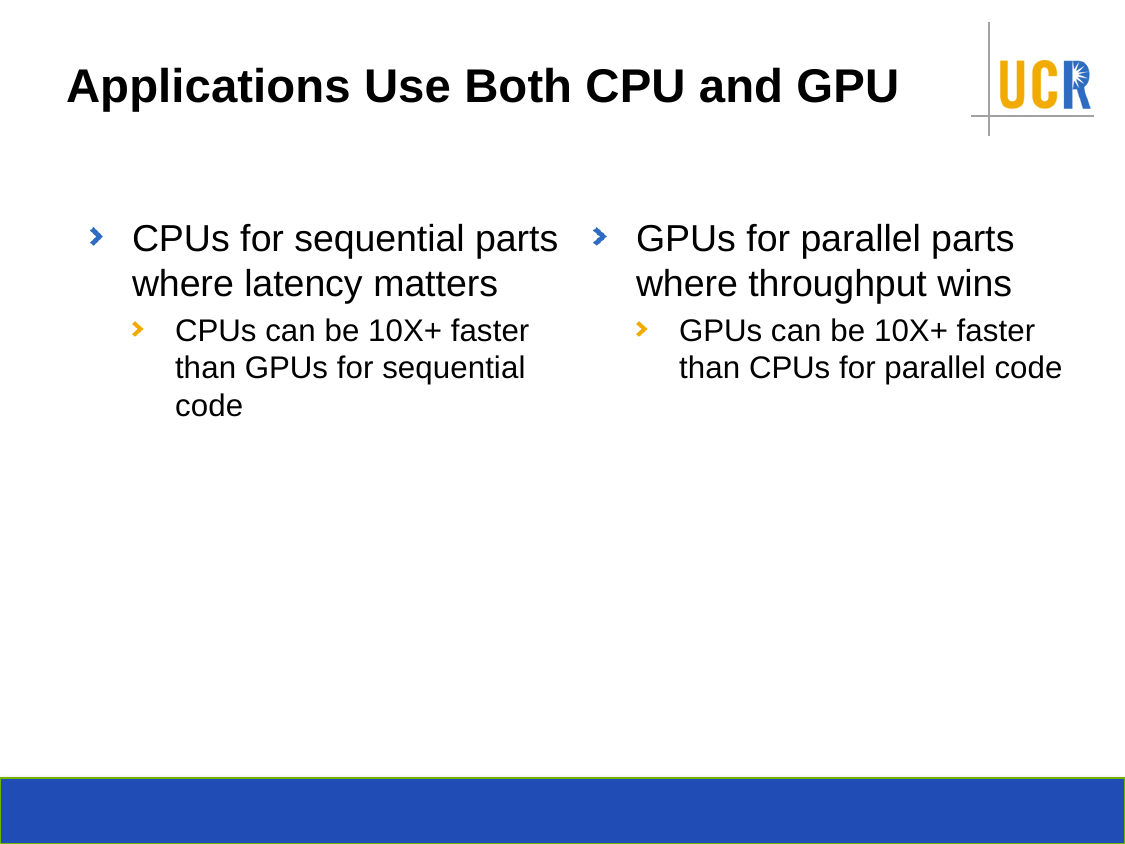

# Applications Use Both CPU and GPU
CPUs for sequential parts where latency matters
CPUs can be 10X+ faster than GPUs for sequential code

GPUs for parallel parts where throughput wins
GPUs can be 10X+ faster than CPUs for parallel code
5